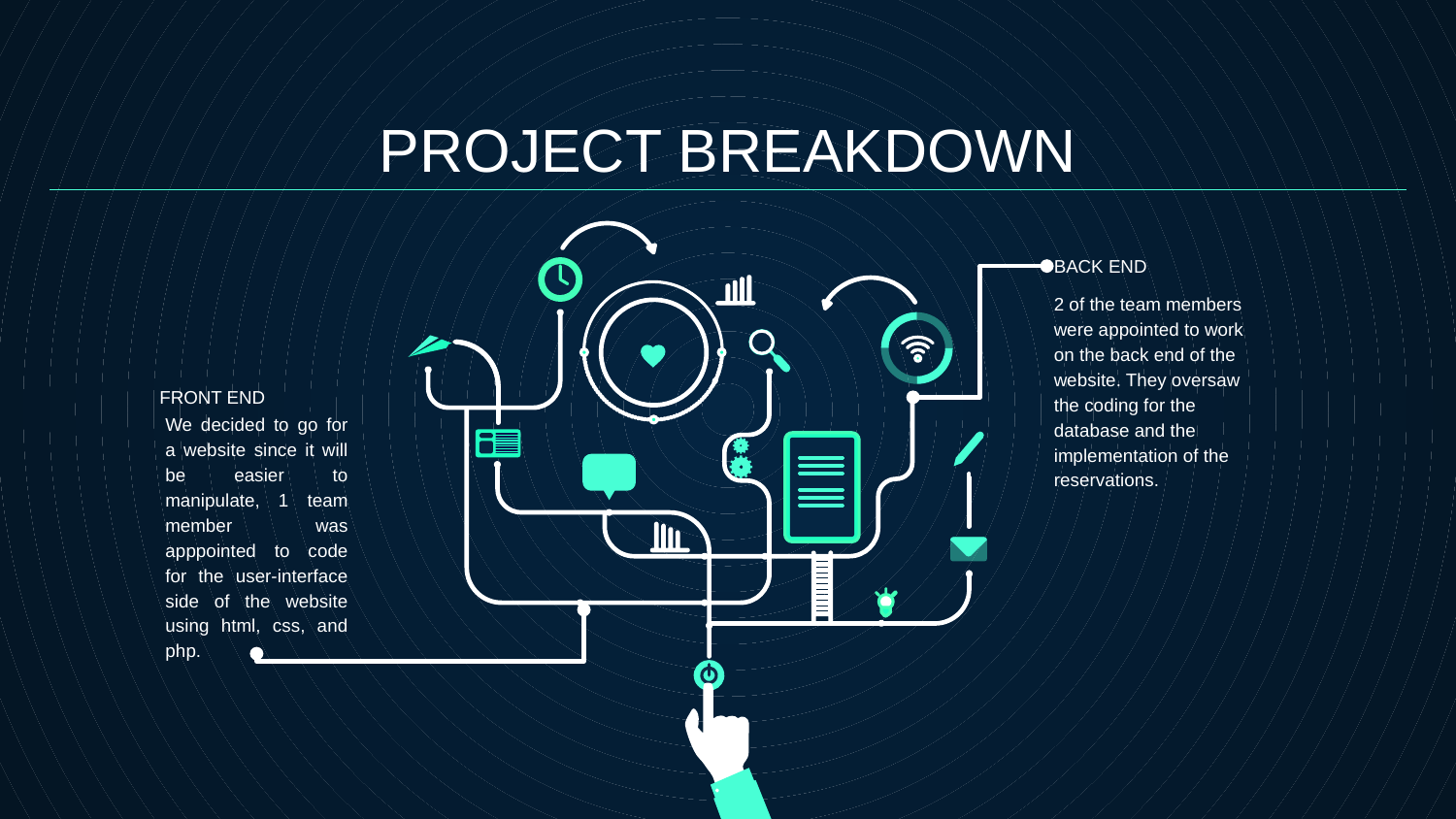

# PROJECT BREAKDOWN

BACK END

2 of the team members were appointed to work on the back end of the website. They oversaw the coding for the database and the implementation of the reservations.

FRONT END

We decided to go for a website since it will be easier to manipulate, 1 team member was apppointed to code for the user-interface side of the website using html, css, and php.